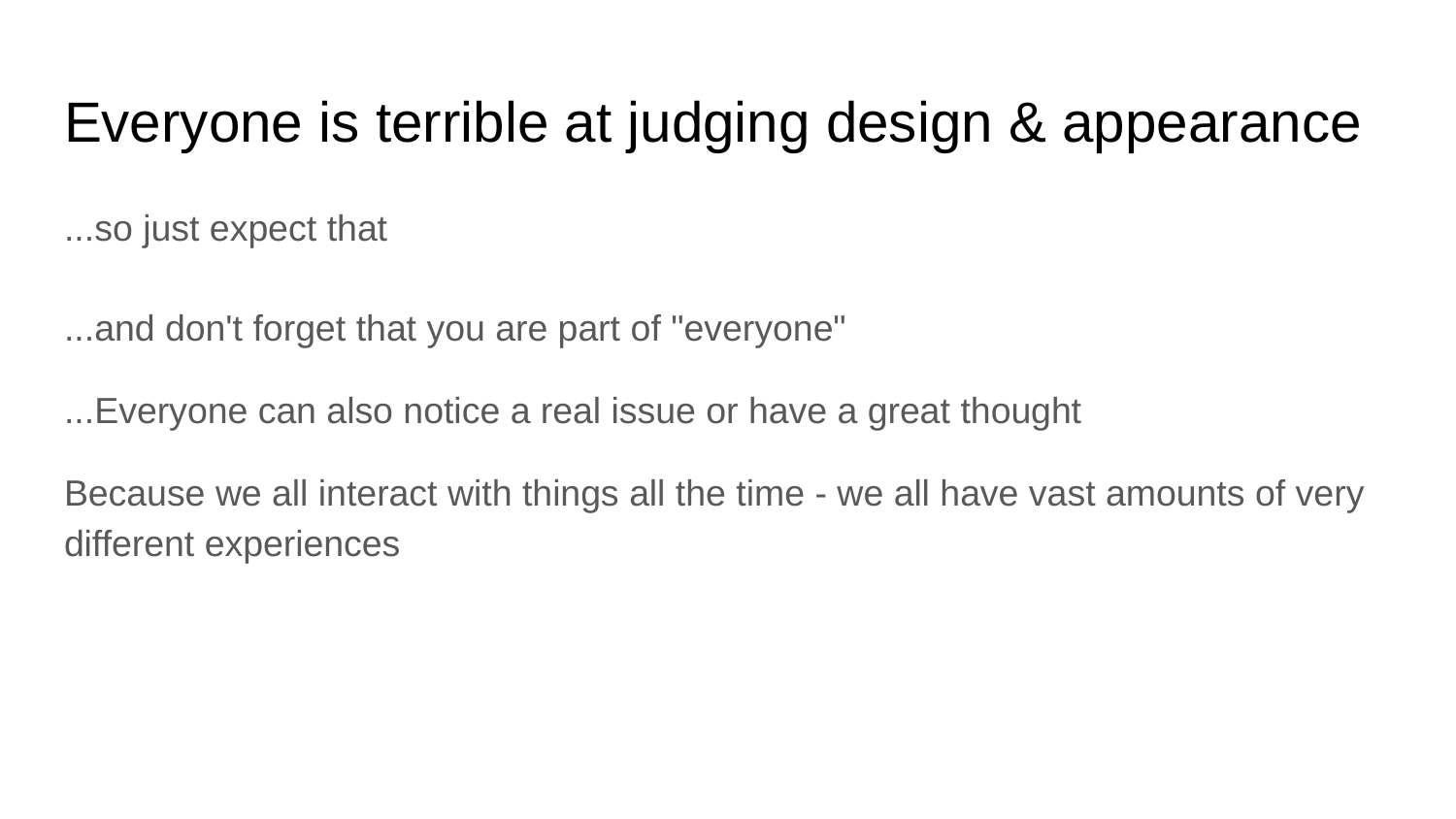

# Everyone is terrible at judging design & appearance
...so just expect that
...and don't forget that you are part of "everyone"
...Everyone can also notice a real issue or have a great thought
Because we all interact with things all the time - we all have vast amounts of very different experiences